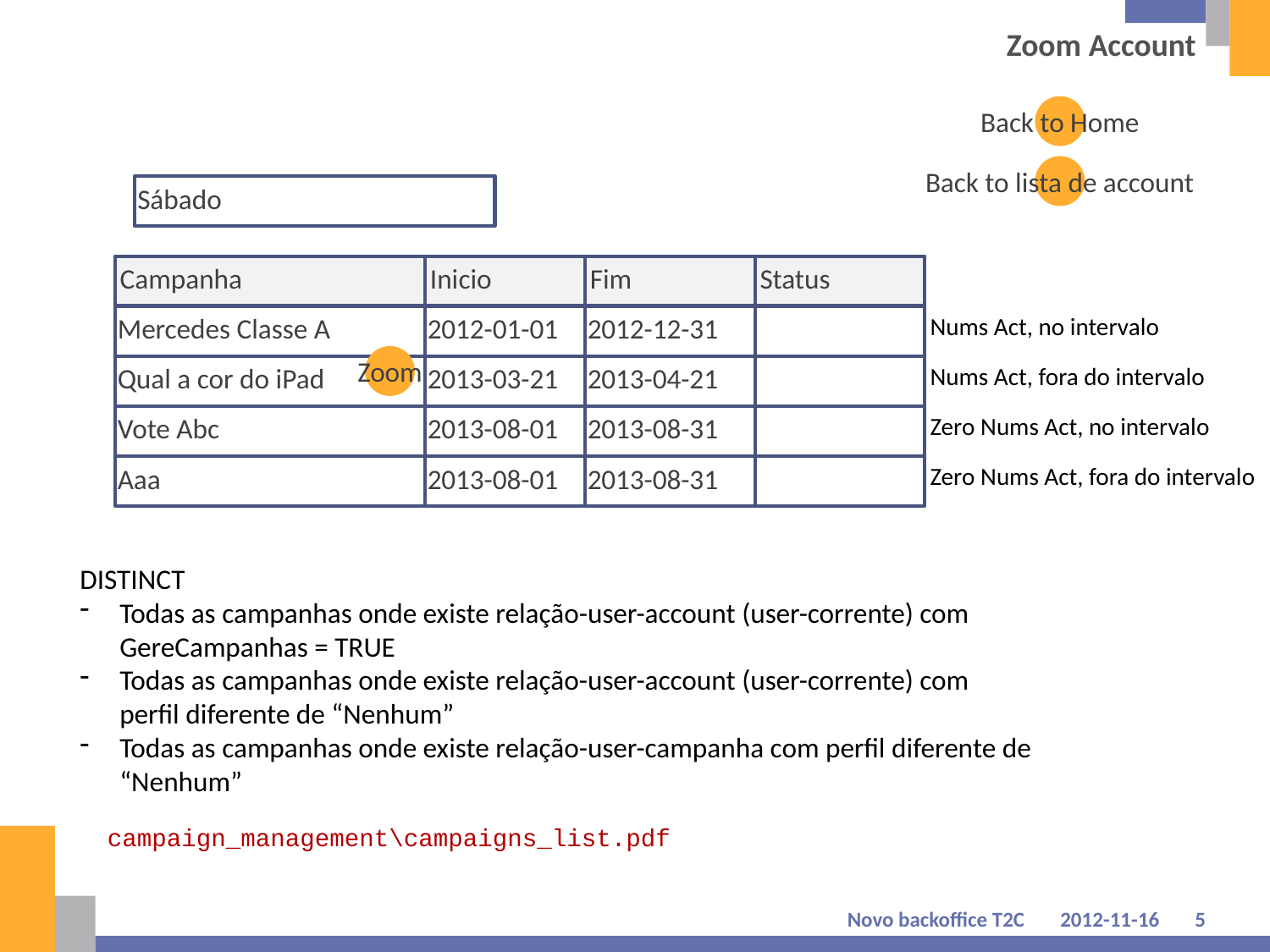

# Zoom Account
Back to Home
Back to lista de account
Sábado
Campanha
Inicio
Fim
Status
Mercedes Classe A
2012-01-01
2012-12-31

Nums Act, no intervalo
Zoom
Qual a cor do iPad
2013-03-21
2013-04-21

Nums Act, fora do intervalo
Vote Abc
2013-08-01
2013-08-31

Zero Nums Act, no intervalo
Aaa
2013-08-01
2013-08-31

Zero Nums Act, fora do intervalo
DISTINCT
Todas as campanhas onde existe relação-user-account (user-corrente) com
GereCampanhas = TRUE
Todas as campanhas onde existe relação-user-account (user-corrente) com
perfil diferente de “Nenhum”
Todas as campanhas onde existe relação-user-campanha com perfil diferente de “Nenhum”
campaign_management\campaigns_list.pdf
Novo backoffice T2C
2012-11-16
5